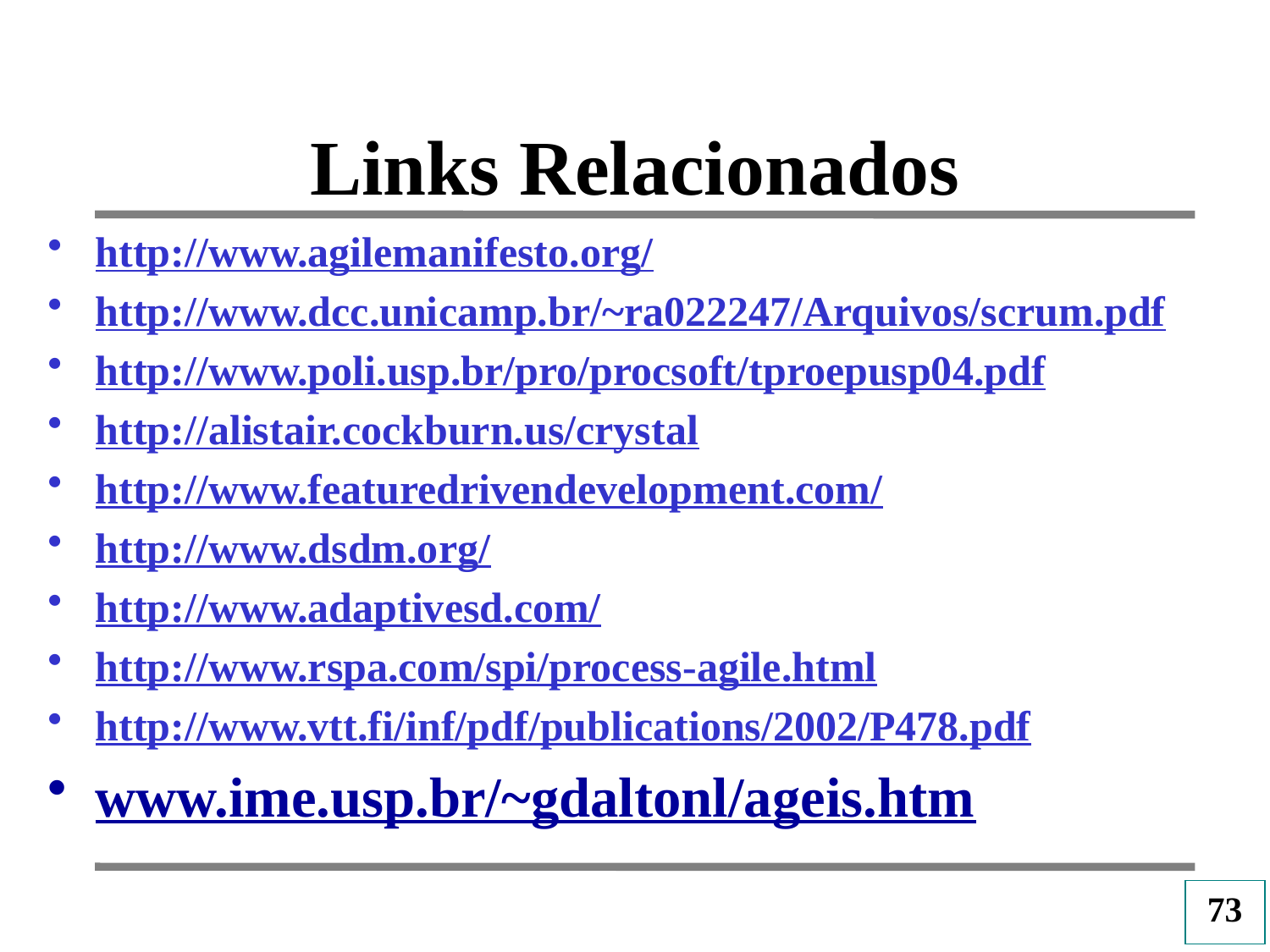

# Links Relacionados

http://www.agilemanifesto.org/
http://www.dcc.unicamp.br/~ra022247/Arquivos/scrum.pdf
http://www.poli.usp.br/pro/procsoft/tproepusp04.pdf
http://alistair.cockburn.us/crystal
http://www.featuredrivendevelopment.com/
http://www.dsdm.org/
http://www.adaptivesd.com/
http://www.rspa.com/spi/process-agile.html
http://www.vtt.fi/inf/pdf/publications/2002/P478.pdf
www.ime.usp.br/~gdaltonl/ageis.htm

73